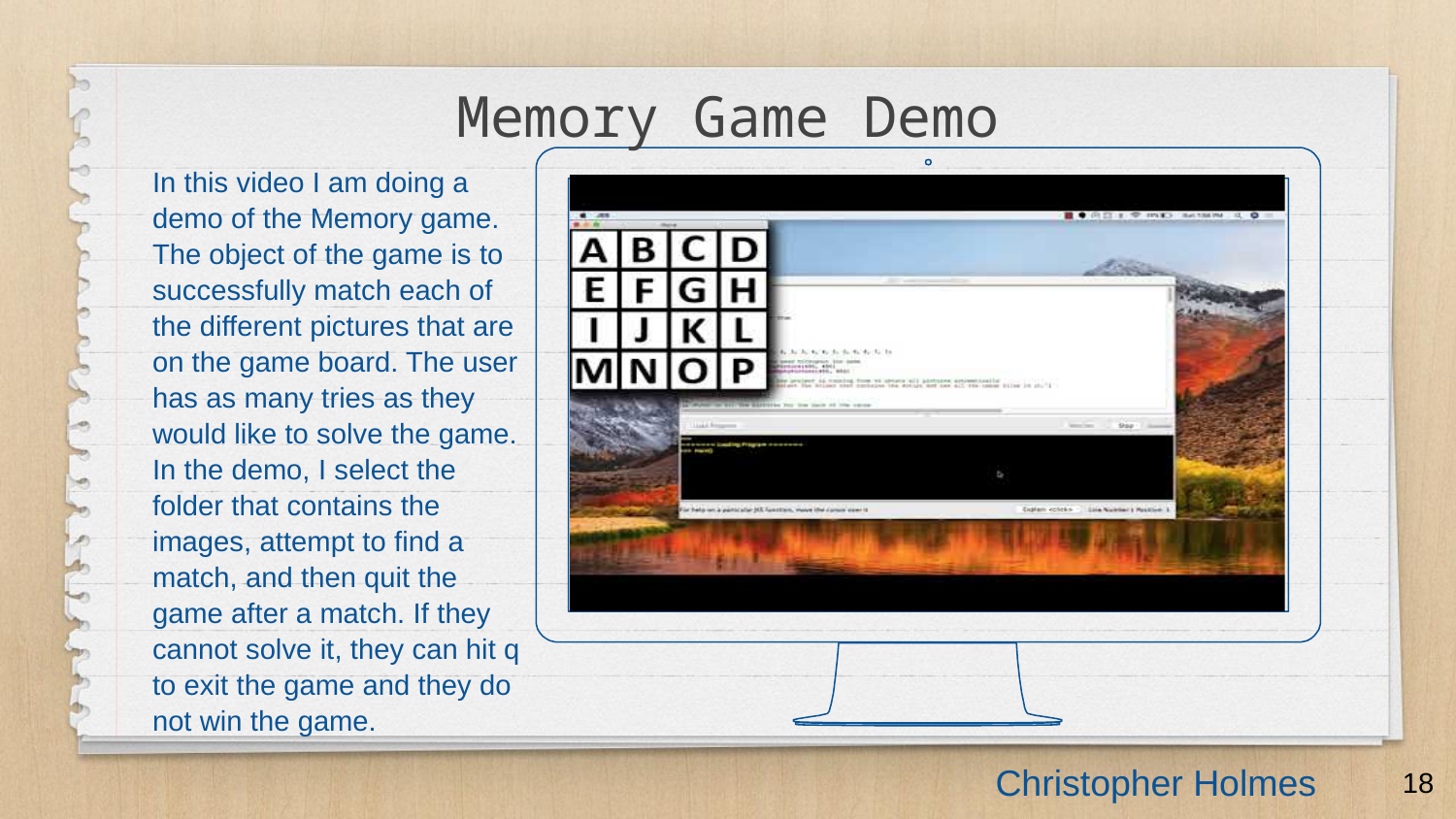

Memory Game Demo
In this video I am doing a demo of the Memory game.  The object of the game is to successfully match each of the different pictures that are on the game board. The user has as many tries as they would like to solve the game. In the demo, I select the folder that contains the images, attempt to find a match, and then quit the game after a match. If they cannot solve it, they can hit q to exit the game and they do not win the game.

Place your screenshot here

18
Christopher Holmes